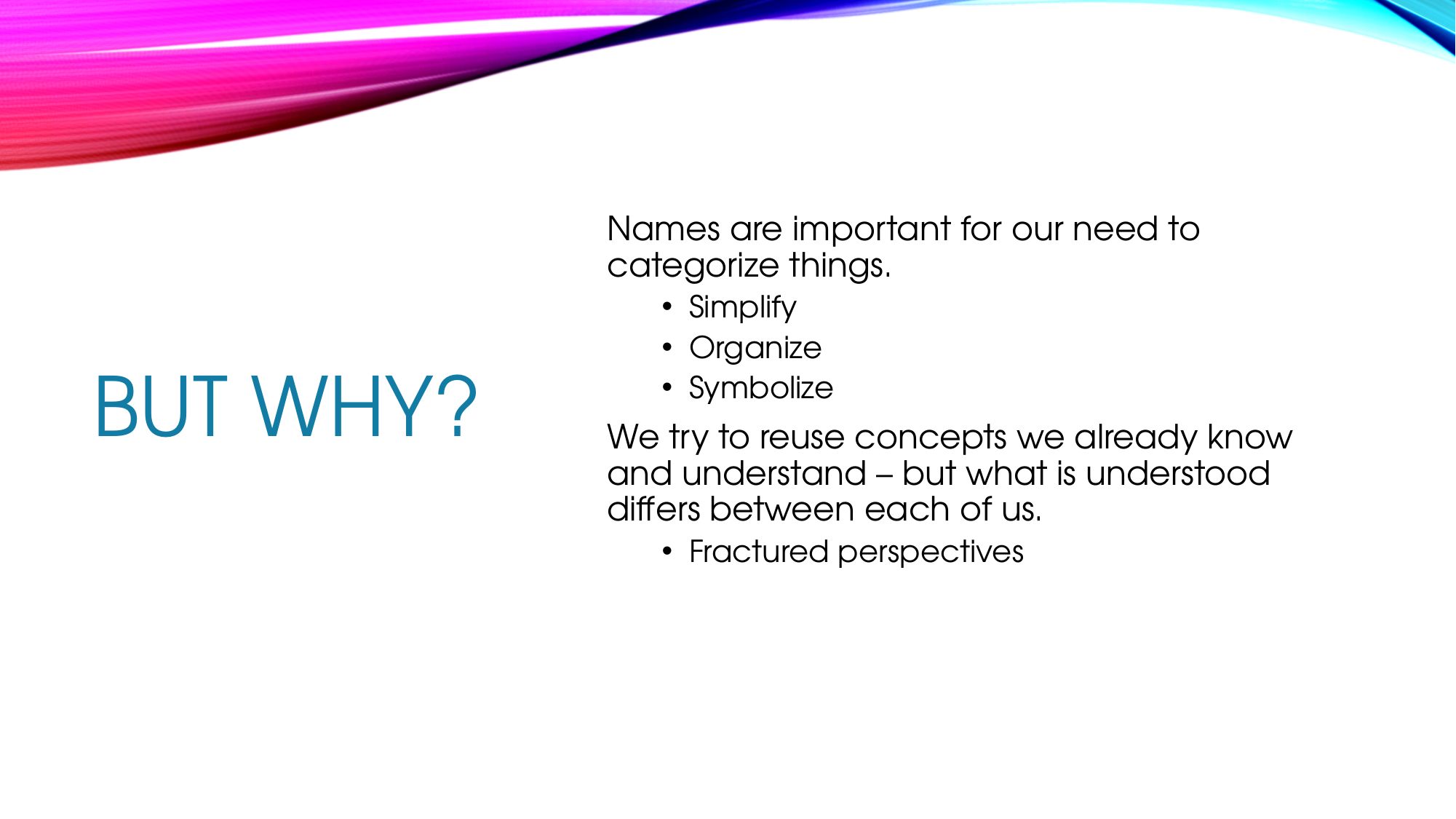

Names are important for our need to categorize things.
Simplify
Organize
Symbolize
We try to reuse concepts we already know and understand – but what is understood differs between each of us.
Fractured perspectives

# BUT WHY?